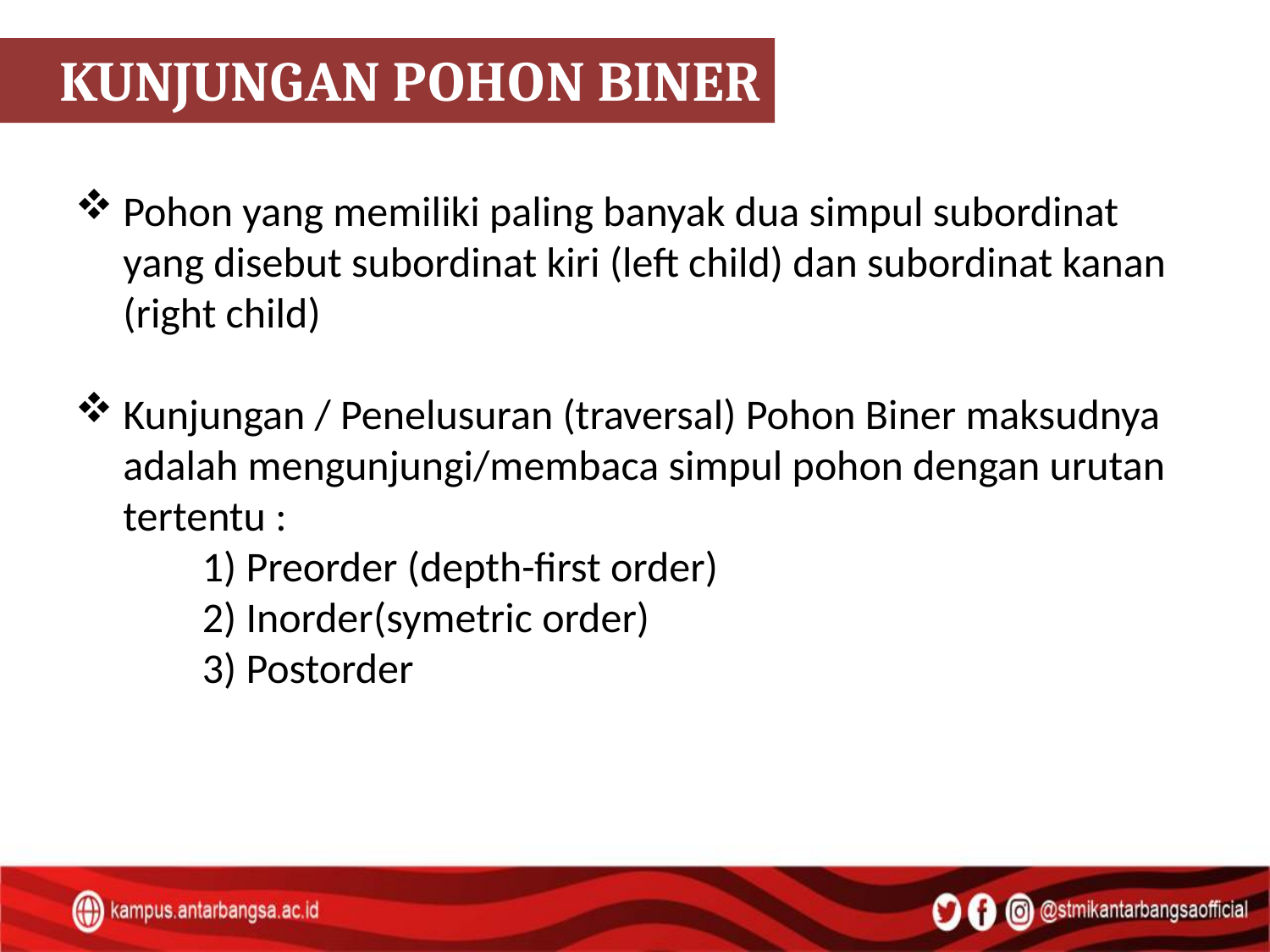

KUNJUNGAN POHON BINER
Pohon yang memiliki paling banyak dua simpul subordinat yang disebut subordinat kiri (left child) dan subordinat kanan (right child)

Kunjungan / Penelusuran (traversal) Pohon Biner maksudnya adalah mengunjungi/membaca simpul pohon dengan urutan tertentu :
	1) Preorder (depth-first order)
	2) Inorder(symetric order)
	3) Postorder